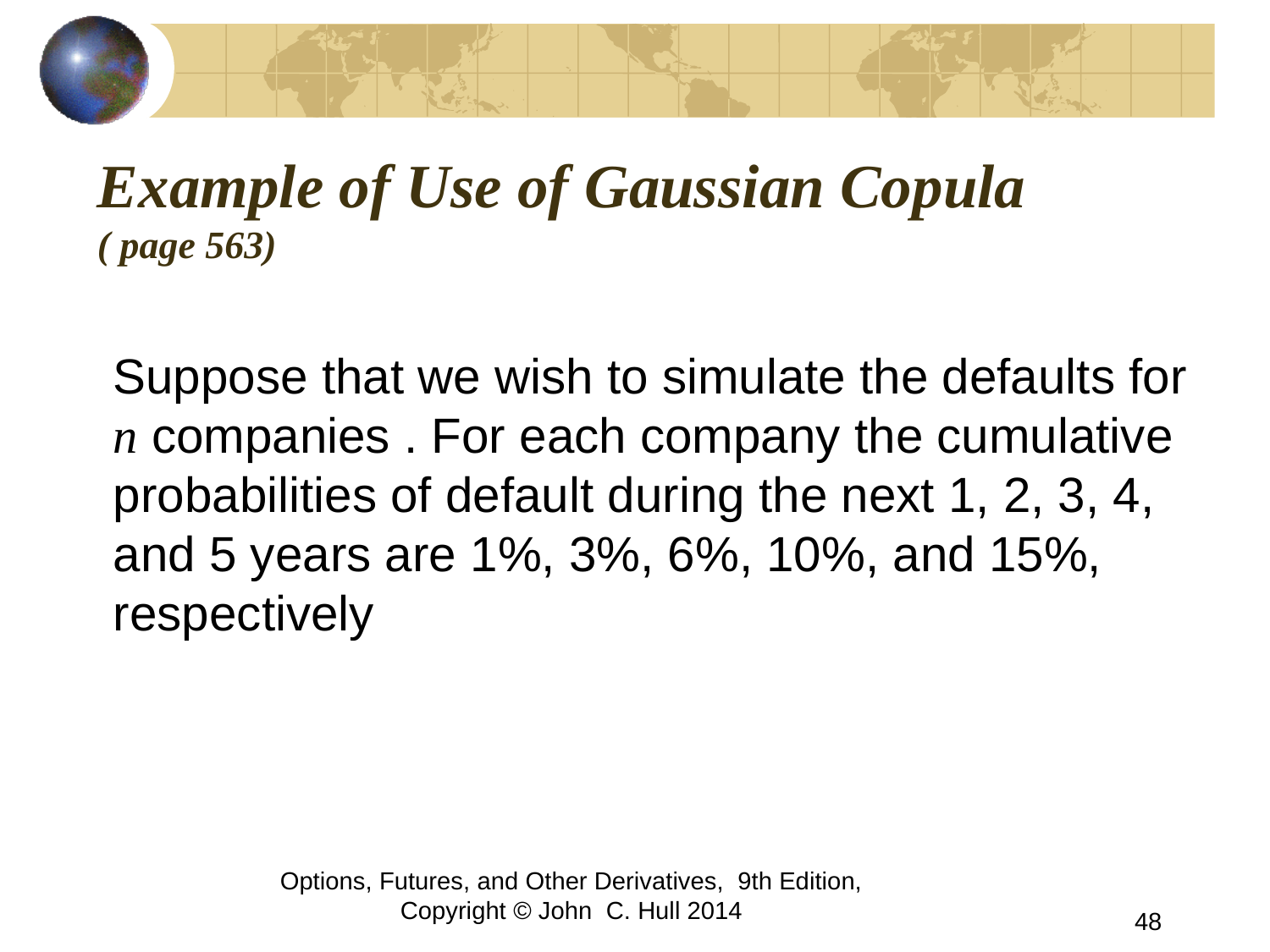

# Example of Use of Gaussian Copula ( page 563)
	Suppose that we wish to simulate the defaults for n companies . For each company the cumulative probabilities of default during the next 1, 2, 3, 4, and 5 years are 1%, 3%, 6%, 10%, and 15%, respectively
Options, Futures, and Other Derivatives,  9th Edition, Copyright © John  C. Hull 2014
48